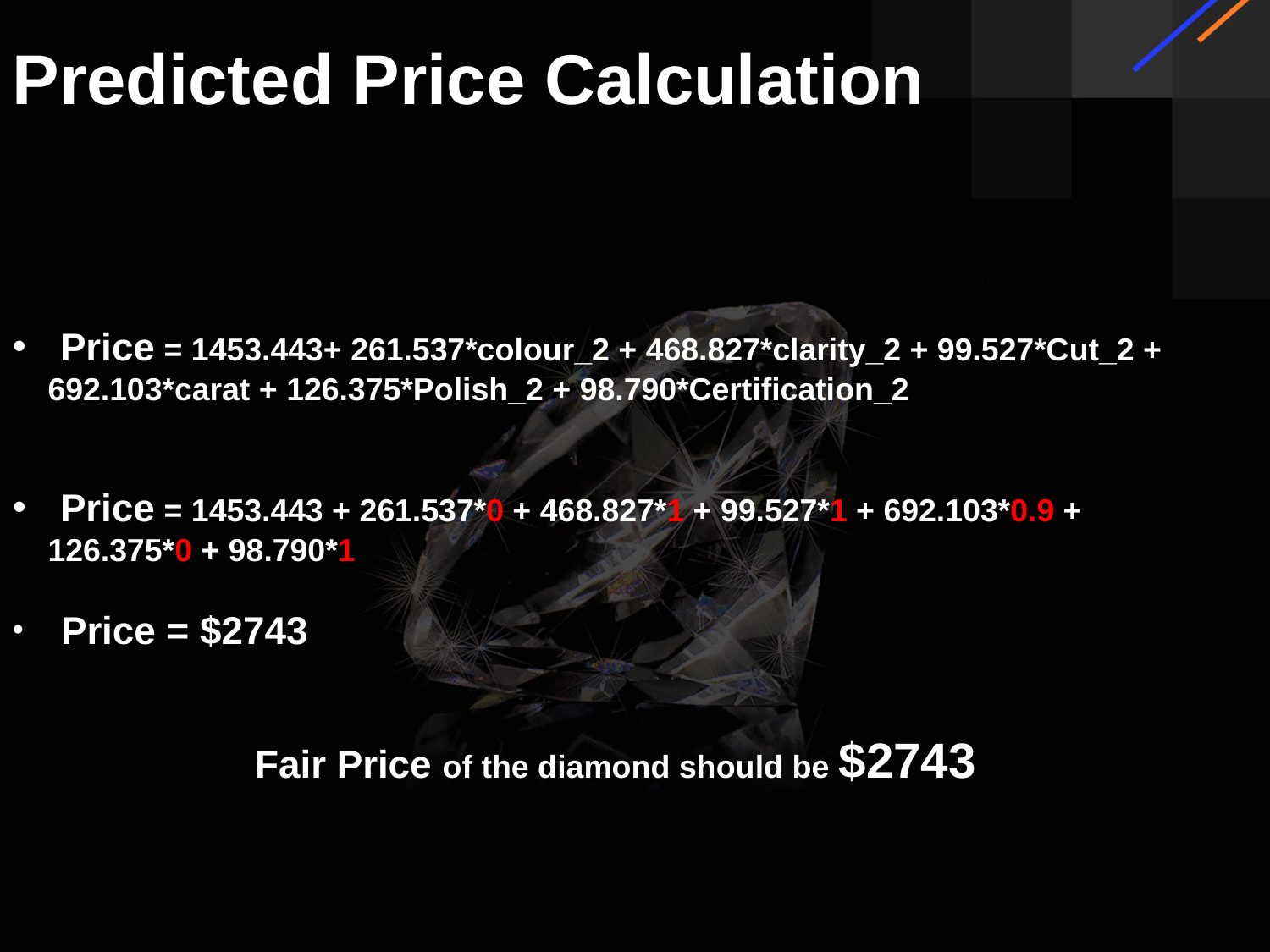

# Predicted Price Calculation
Price = 1453.443+ 261.537*colour_2 + 468.827*clarity_2 + 99.527*Cut_2 +
    692.103*carat + 126.375*Polish_2 + 98.790*Certification_2

Price = 1453.443 + 261.537*0 + 468.827*1 + 99.527*1 + 692.103*0.9 +
    126.375*0 + 98.790*1

 Price = $2743

Fair Price of the diamond should be $2743